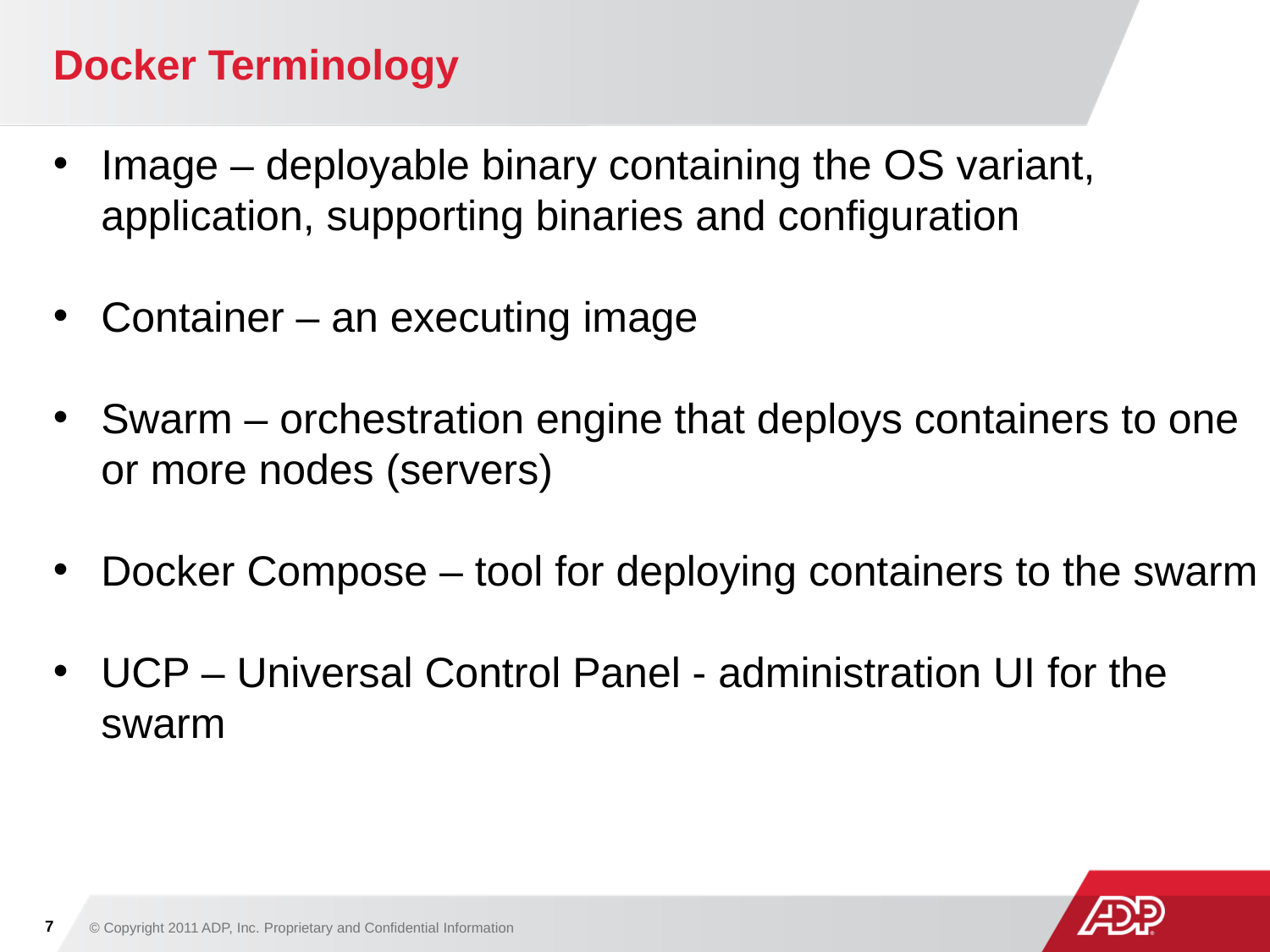

# Docker Terminology
Image – deployable binary containing the OS variant, application, supporting binaries and configuration

Container – an executing image

Swarm – orchestration engine that deploys containers to one or more nodes (servers)

Docker Compose – tool for deploying containers to the swarm

UCP – Universal Control Panel - administration UI for the swarm

7
© Copyright 2011 ADP, Inc. Proprietary and Confidential Information